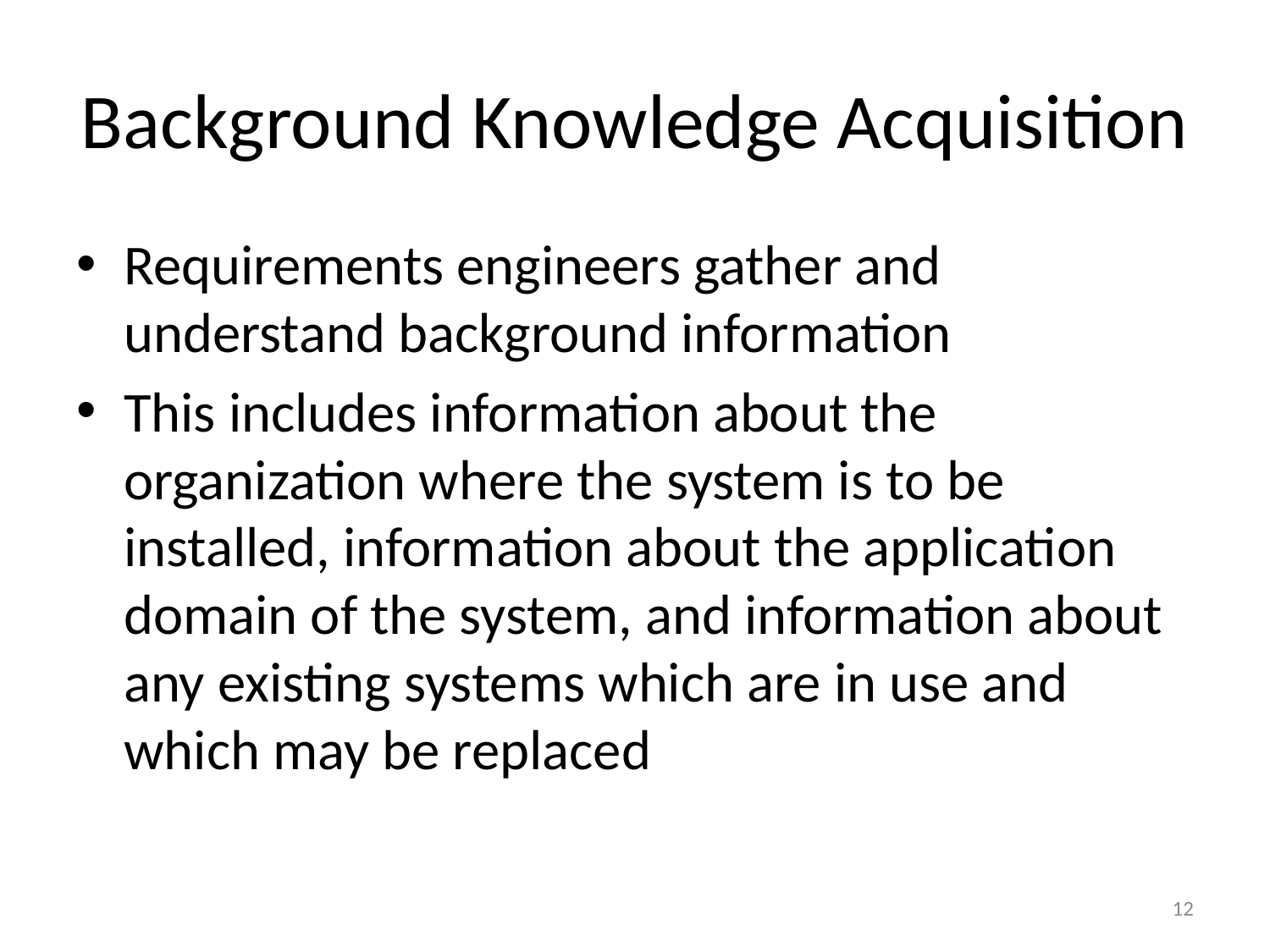

# Background Knowledge Acquisition
Requirements engineers gather and understand background information
This includes information about the organization where the system is to be installed, information about the application domain of the system, and information about any existing systems which are in use and which may be replaced
12